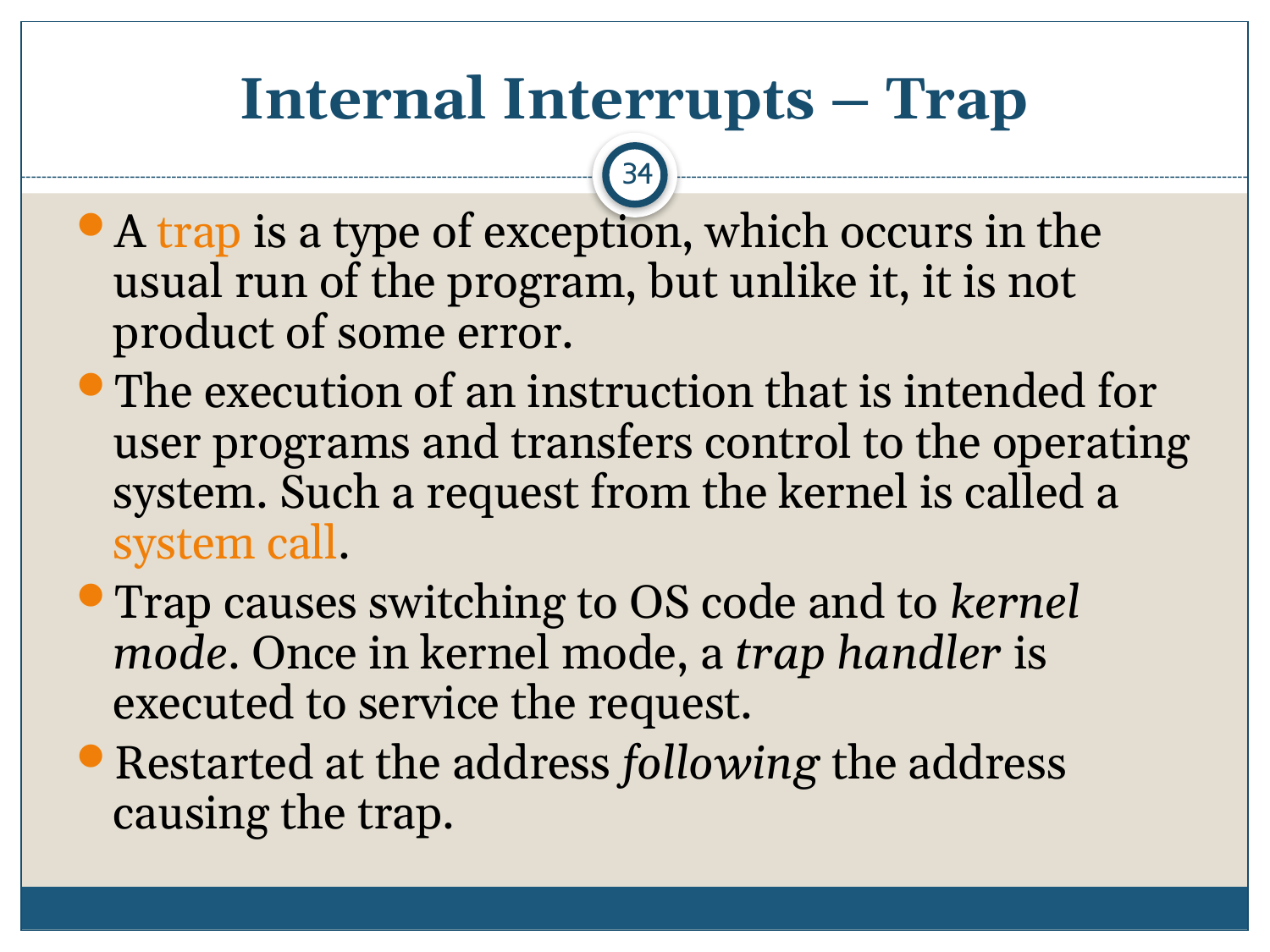

# Internal Interrupts – Trap
34
A trap is a type of exception, which occurs in the usual run of the program, but unlike it, it is not product of some error.
The execution of an instruction that is intended for user programs and transfers control to the operating system. Such a request from the kernel is called a system call.
Trap causes switching to OS code and to kernel mode. Once in kernel mode, a trap handler is executed to service the request.
Restarted at the address following the address
causing the trap.